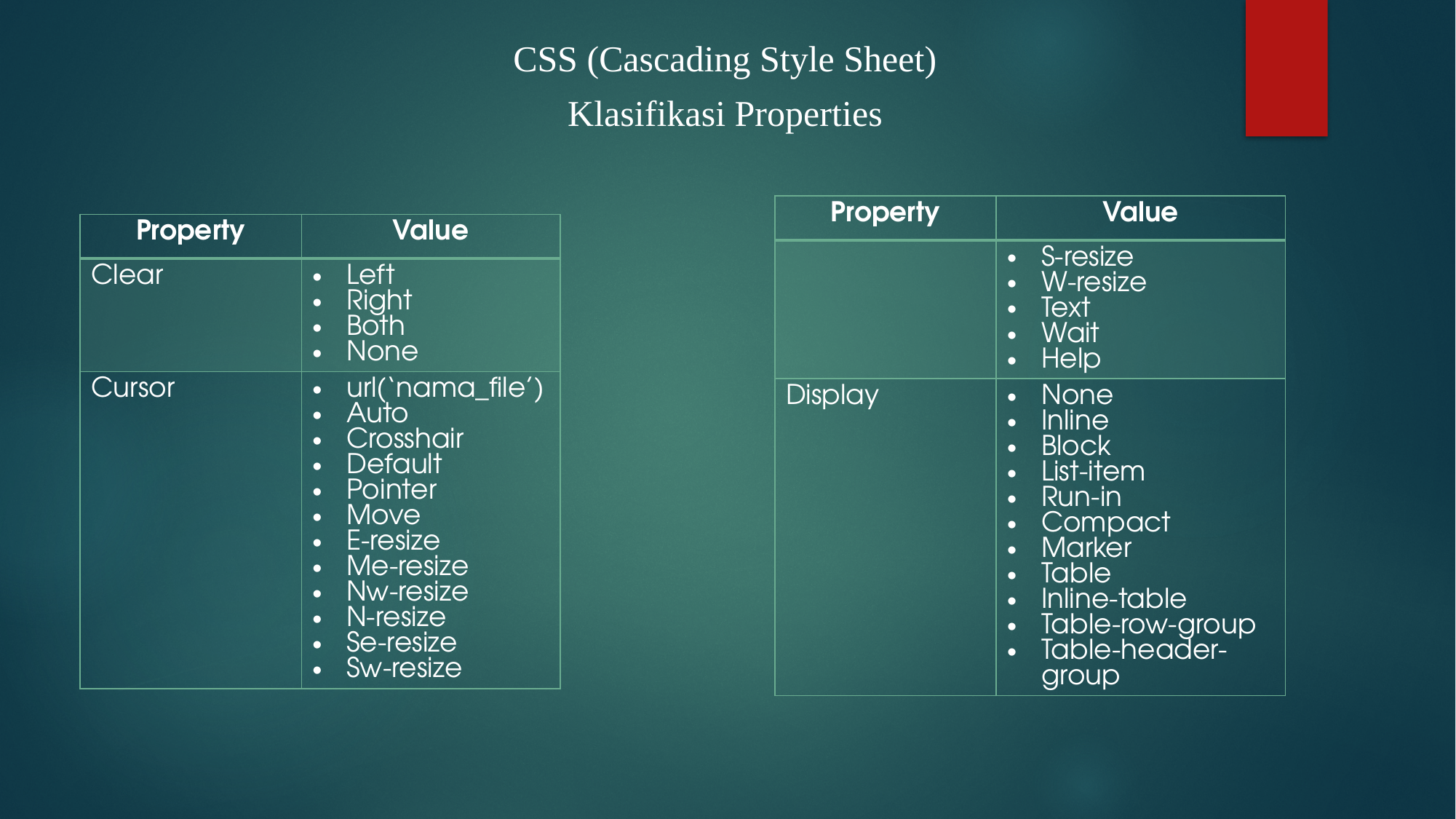

CSS (Cascading Style Sheet)
Klasifikasi Properties
| Property | Value |
| --- | --- |
|  | S-resize W-resize Text Wait Help |
| Display | None Inline Block List-item Run-in Compact Marker Table Inline-table Table-row-group Table-header-group |
| Property | Value |
| --- | --- |
| Clear | Left Right Both None |
| Cursor | url(‘nama\_file’) Auto Crosshair Default Pointer Move E-resize Me-resize Nw-resize N-resize Se-resize Sw-resize |